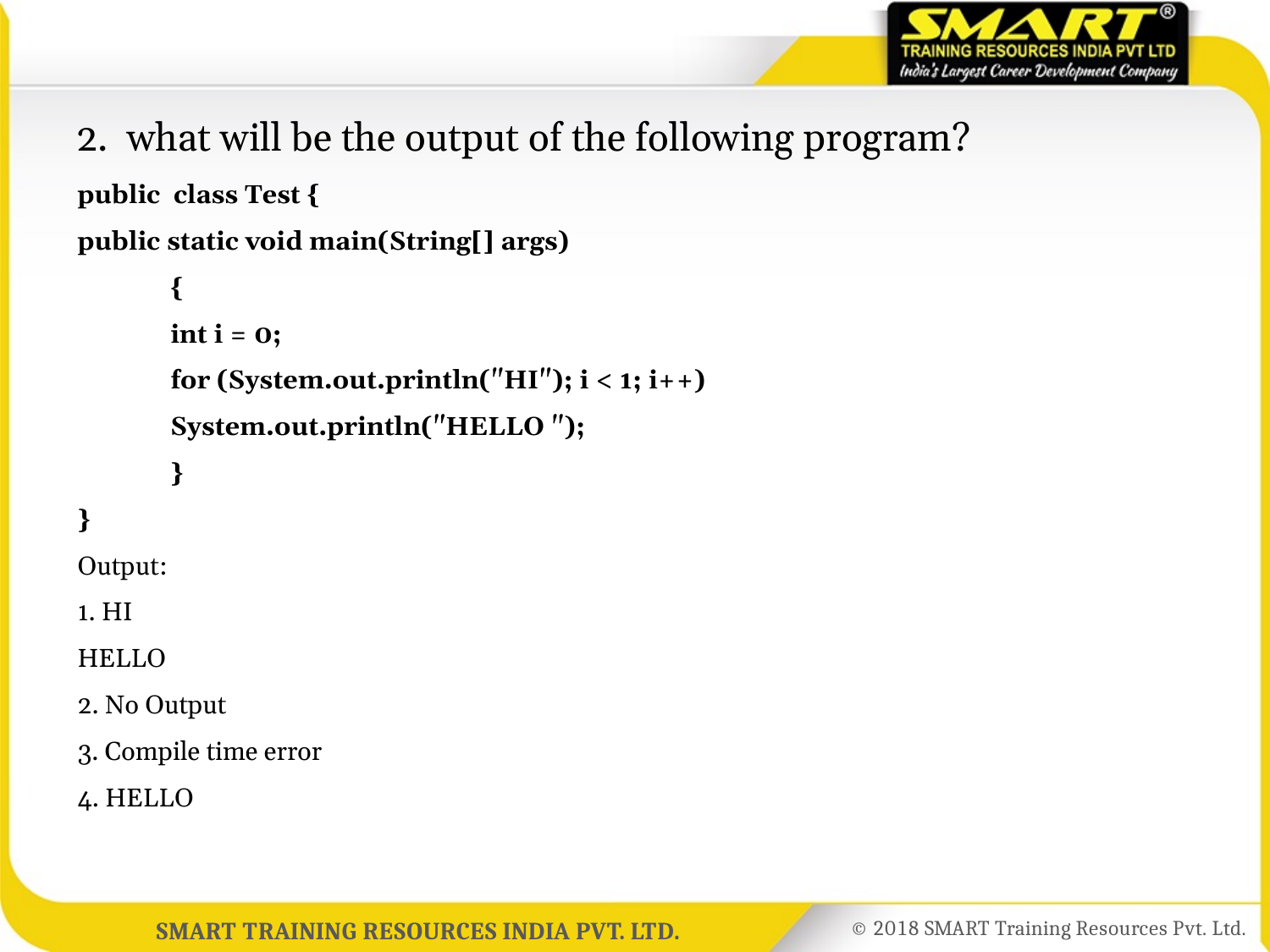

# 2.  what will be the output of the following program?
public  class Test {
public static void main(String[] args)
	{
		int i = 0;
		for (System.out.println("HI"); i < 1; i++)
			System.out.println("HELLO ");
	}
}
Output:
1. HI
HELLO
2. No Output
3. Compile time error
4. HELLO